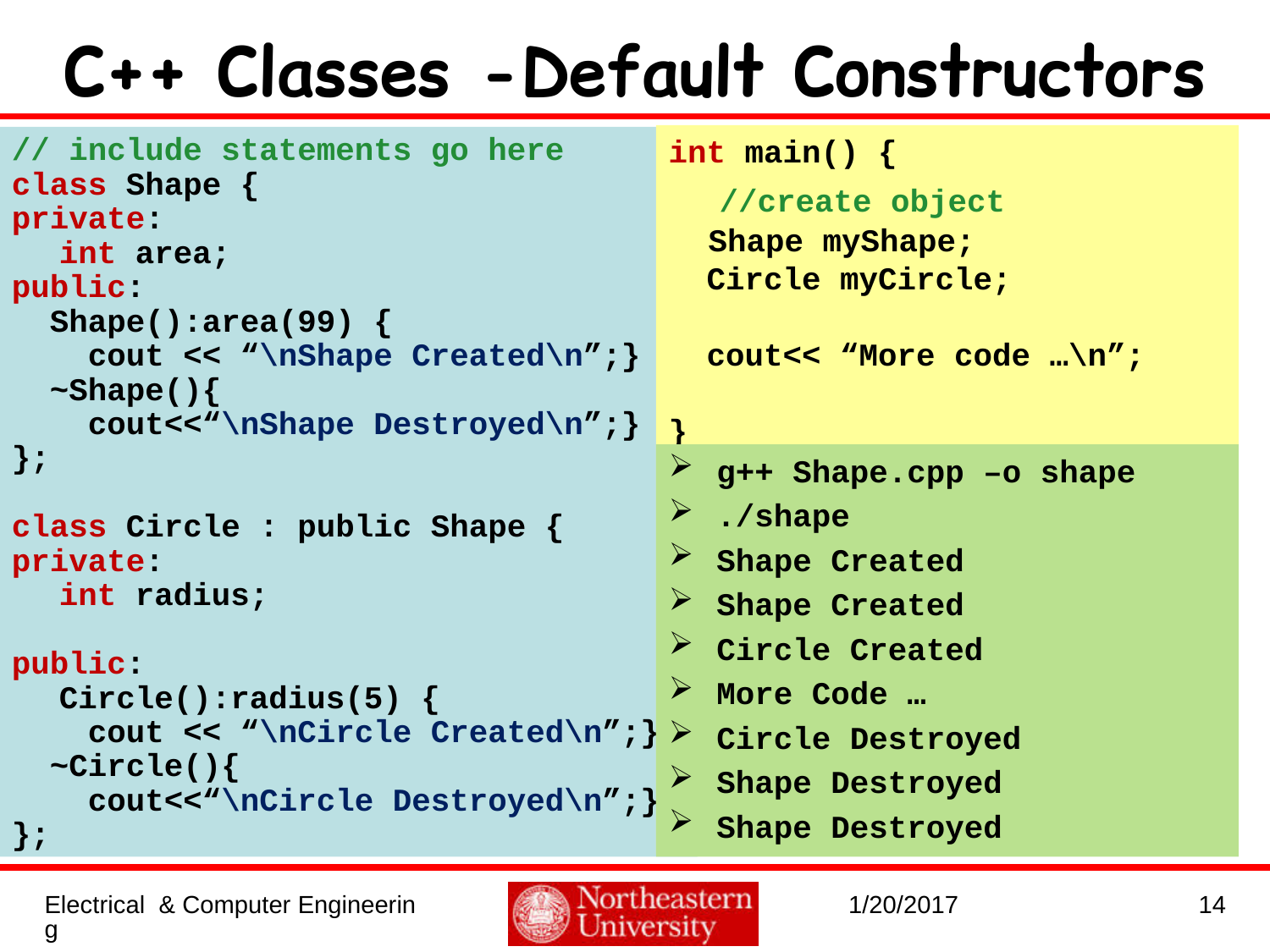

# C++ Classes -Default Constructors
int main() {
  //create object
	Shape myShape;
  Circle myCircle;

  cout<< “More code …\n”;

}
// include statements go here
class Shape {
private:
	int area;
public:
  Shape():area(99) {
    cout << “\nShape Created\n”;}
  ~Shape(){
    cout<<“\nShape Destroyed\n”;}
};

class Circle : public Shape {
private:
	int radius;

public:
	Circle():radius(5) {
    cout << “\nCircle Created\n”;}
  ~Circle(){
    cout<<“\nCircle Destroyed\n”;}
};

g++ Shape.cpp –o shape
./shape
Shape Created
Shape Created
Circle Created
More Code …
Circle Destroyed
Shape Destroyed
Shape Destroyed
Electrical  & Computer Engineering
1/20/2017
14